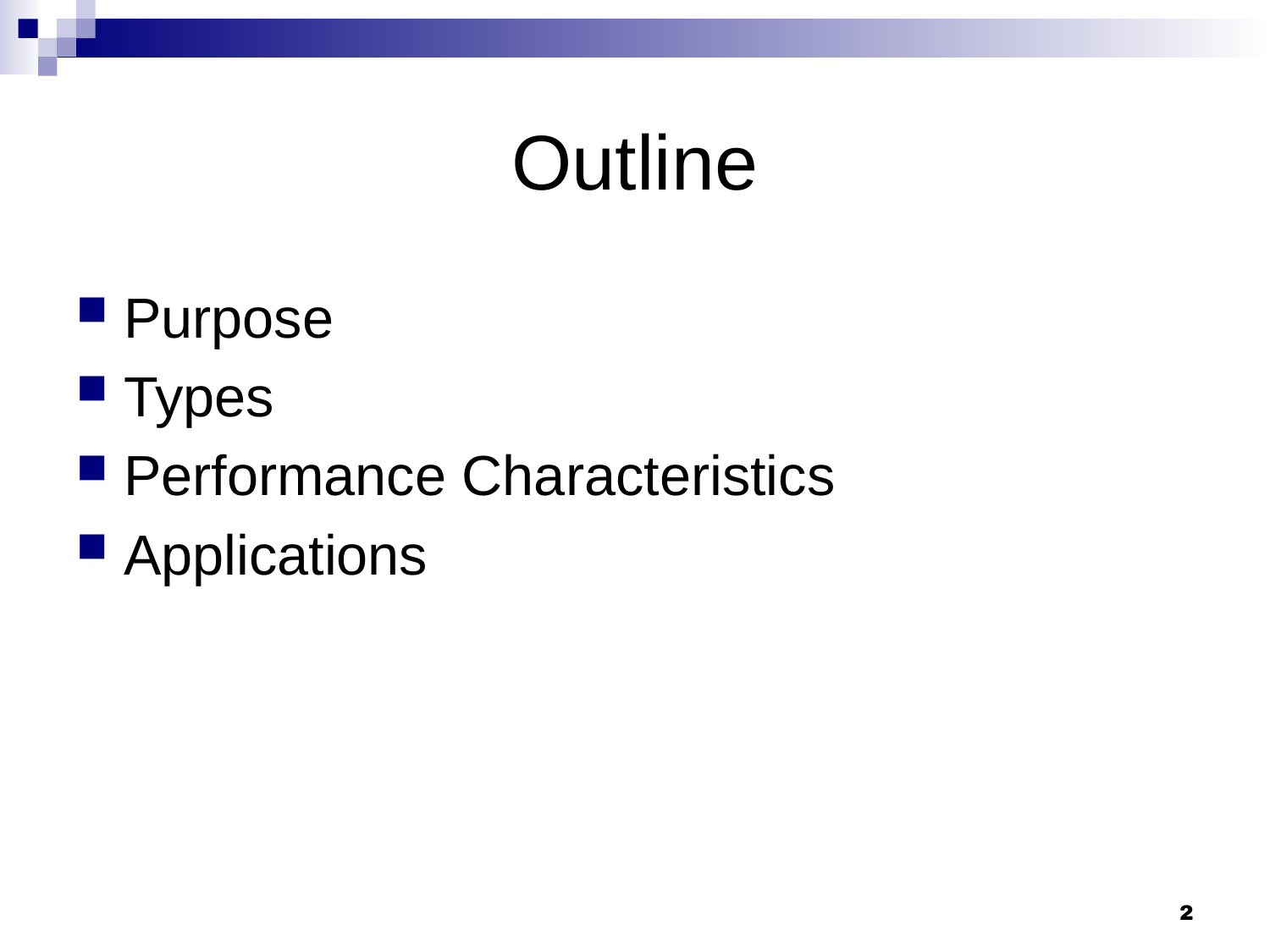

# Outline
Purpose
Types
Performance Characteristics
Applications
2